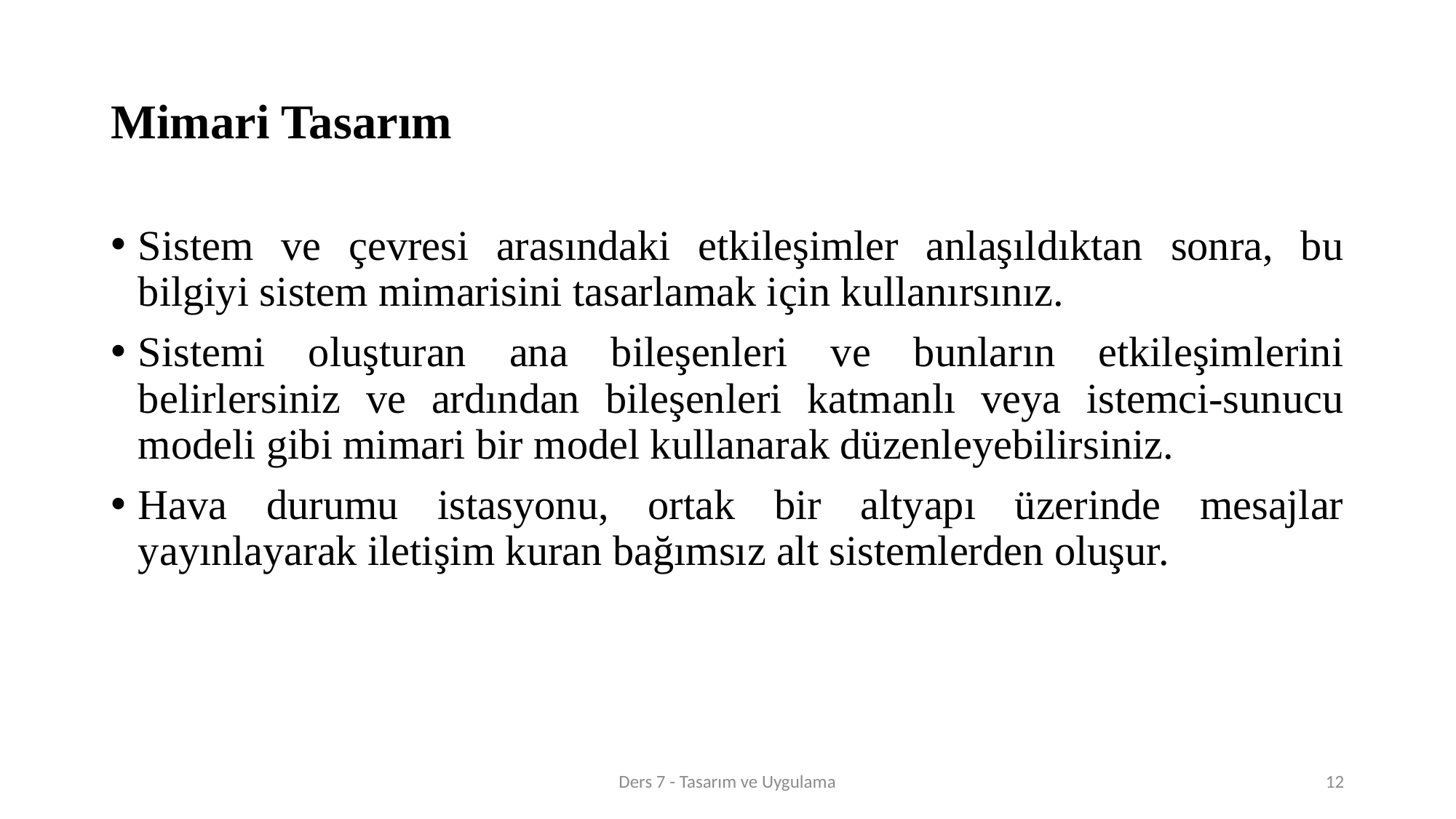

# Mimari Tasarım
Sistem ve çevresi arasındaki etkileşimler anlaşıldıktan sonra, bu bilgiyi sistem mimarisini tasarlamak için kullanırsınız.
Sistemi oluşturan ana bileşenleri ve bunların etkileşimlerini belirlersiniz ve ardından bileşenleri katmanlı veya istemci-sunucu modeli gibi mimari bir model kullanarak düzenleyebilirsiniz.
Hava durumu istasyonu, ortak bir altyapı üzerinde mesajlar yayınlayarak iletişim kuran bağımsız alt sistemlerden oluşur.
Ders 7 - Tasarım ve Uygulama
12